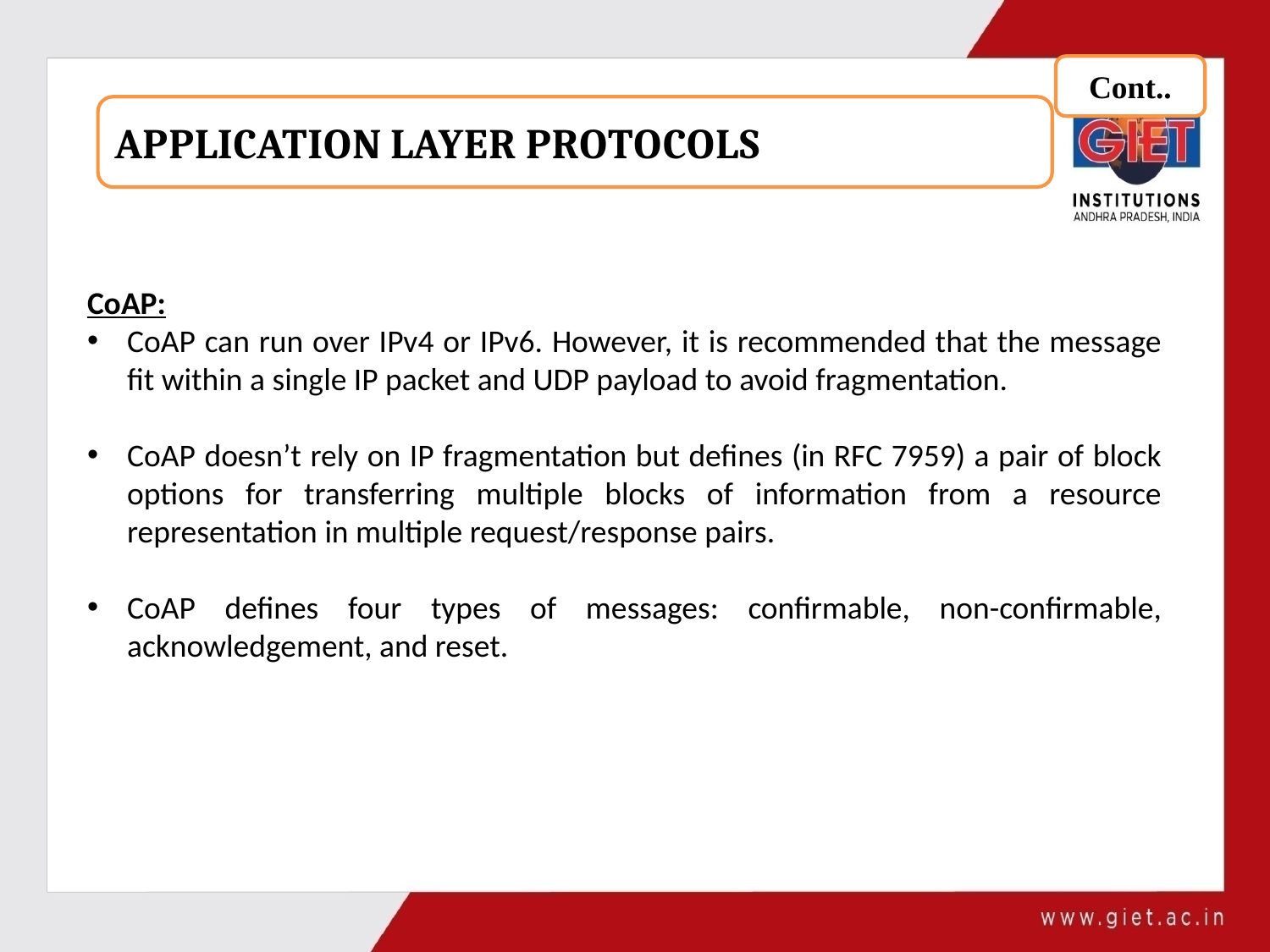

Cont..
APPLICATION LAYER PROTOCOLS
CoAP:
CoAP can run over IPv4 or IPv6. However, it is recommended that the message fit within a single IP packet and UDP payload to avoid fragmentation.

CoAP doesn’t rely on IP fragmentation but defines (in RFC 7959) a pair of block options for transferring multiple blocks of information from a resource representation in multiple request/response pairs.

CoAP defines four types of messages: confirmable, non-confirmable, acknowledgement, and reset.